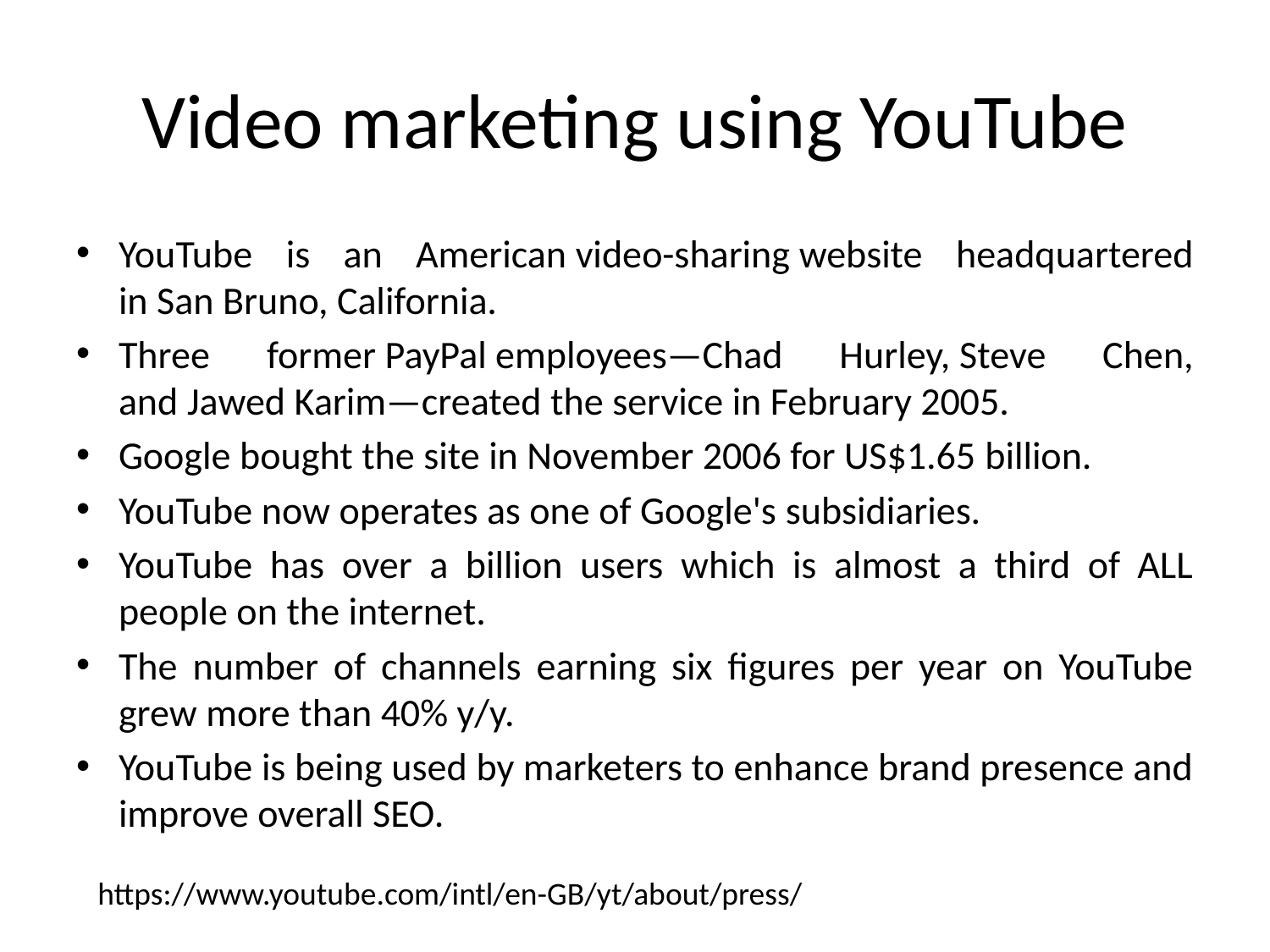

# Video marketing using YouTube
YouTube is an American video-sharing website headquartered in San Bruno, California.
Three former PayPal employees—Chad Hurley, Steve Chen, and Jawed Karim—created the service in February 2005.
Google bought the site in November 2006 for US$1.65 billion.
YouTube now operates as one of Google's subsidiaries.
YouTube has over a billion users which is almost a third of ALL people on the internet.
The number of channels earning six figures per year on YouTube grew more than 40% y/y.
YouTube is being used by marketers to enhance brand presence and improve overall SEO.

https://www.youtube.com/intl/en-GB/yt/about/press/